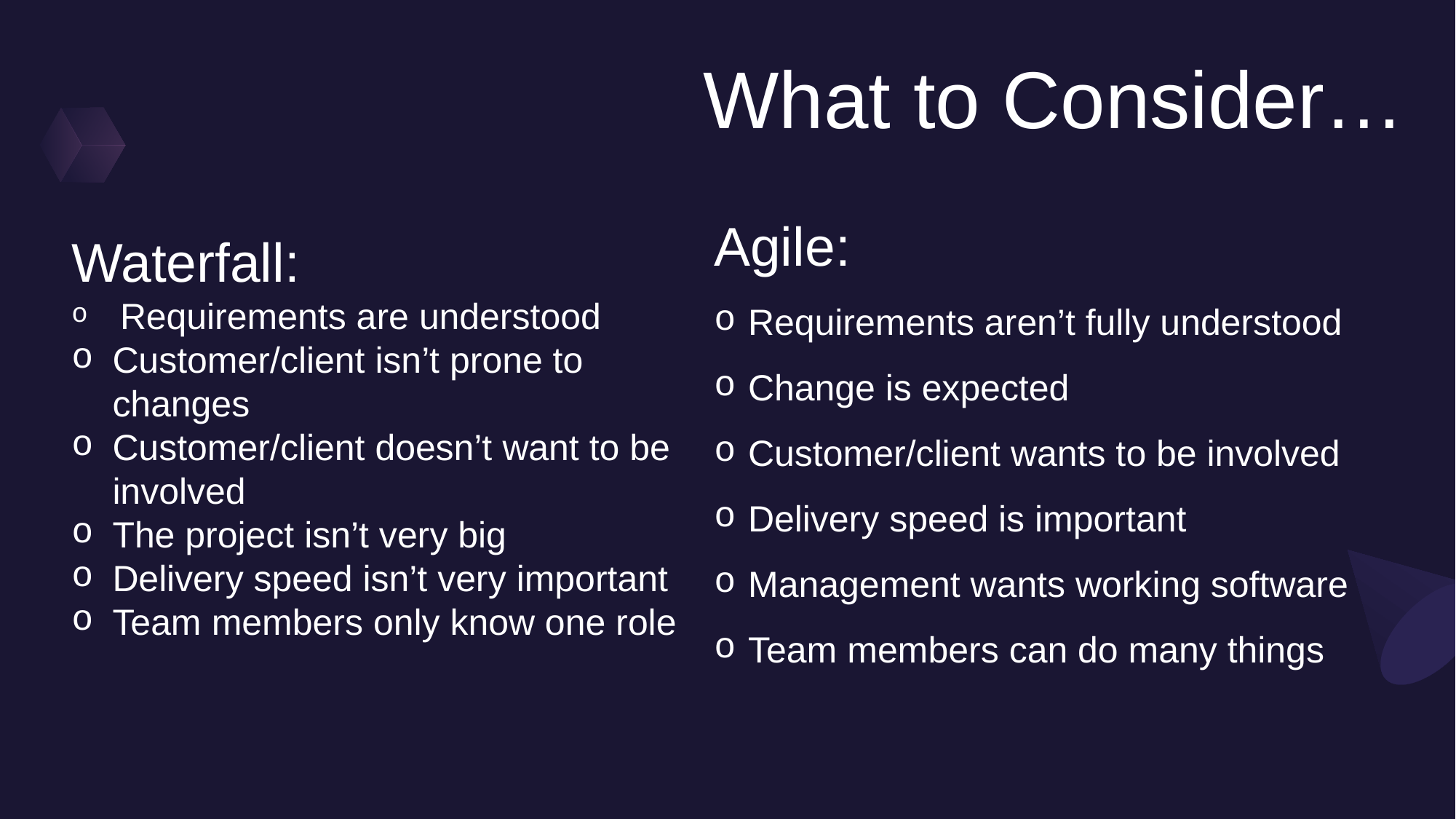

# What to Consider…
Agile:
Requirements aren’t fully understood
Change is expected
Customer/client wants to be involved
Delivery speed is important
Management wants working software
Team members can do many things
Waterfall:
 Requirements are understood
Customer/client isn’t prone to changes
Customer/client doesn’t want to be involved
The project isn’t very big
Delivery speed isn’t very important
Team members only know one role